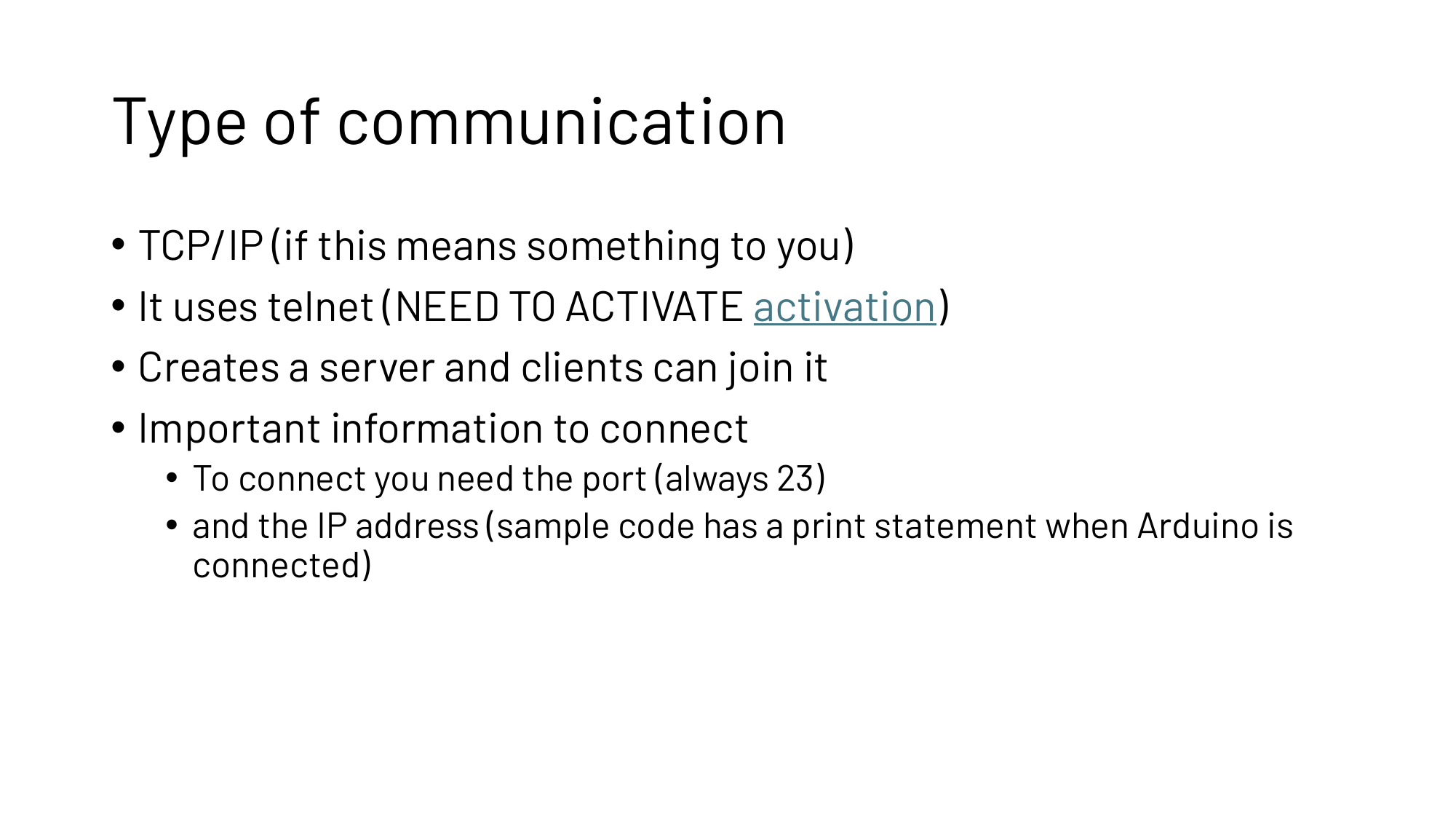

# Type of communication
TCP/IP (if this means something to you)
It uses telnet (NEED TO ACTIVATE activation)
Creates a server and clients can join it
Important information to connect
To connect you need the port (always 23)
and the IP address (sample code has a print statement when Arduino is connected)